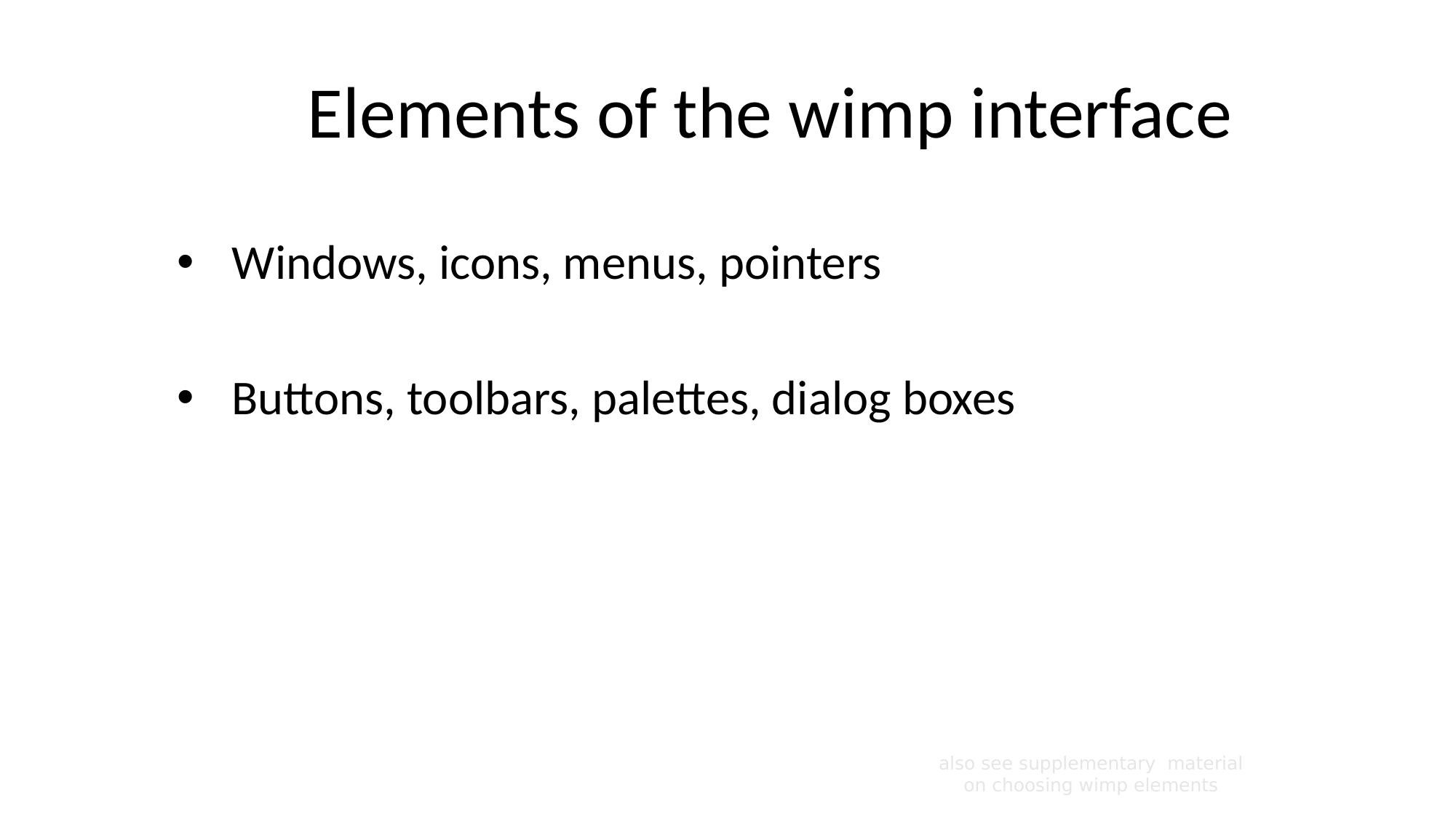

# Elements of the wimp interface
Windows, icons, menus, pointers

Buttons, toolbars, palettes, dialog boxes
also see supplementary  material
on choosing wimp elements